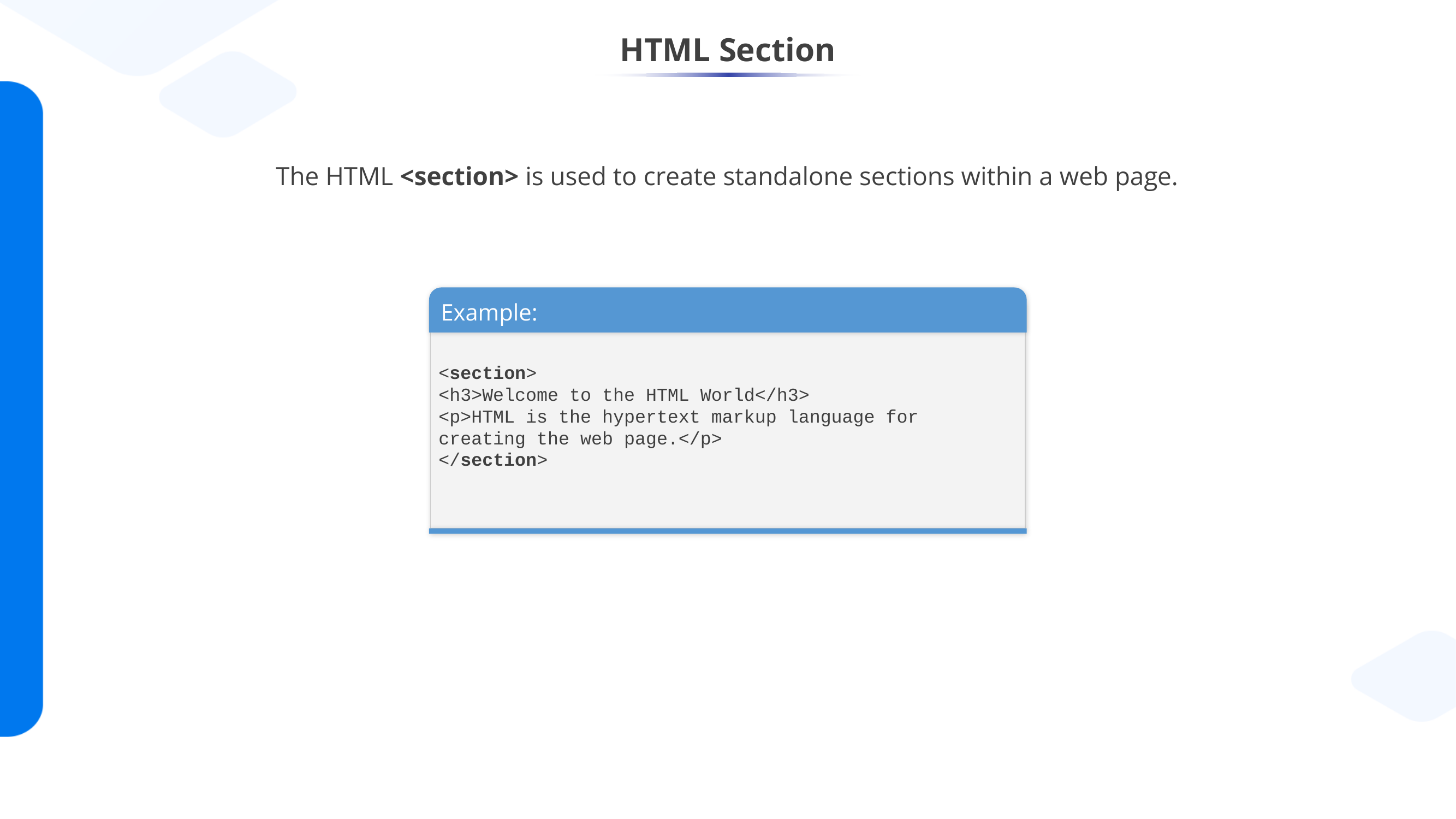

# HTML Section

The HTML <section> is used to create standalone sections within a web page.
Demo-1
Example:
<section>
<h3>Welcome to the HTML World</h3>
<p>HTML is the hypertext markup language for creating the web page.</p>
</section>